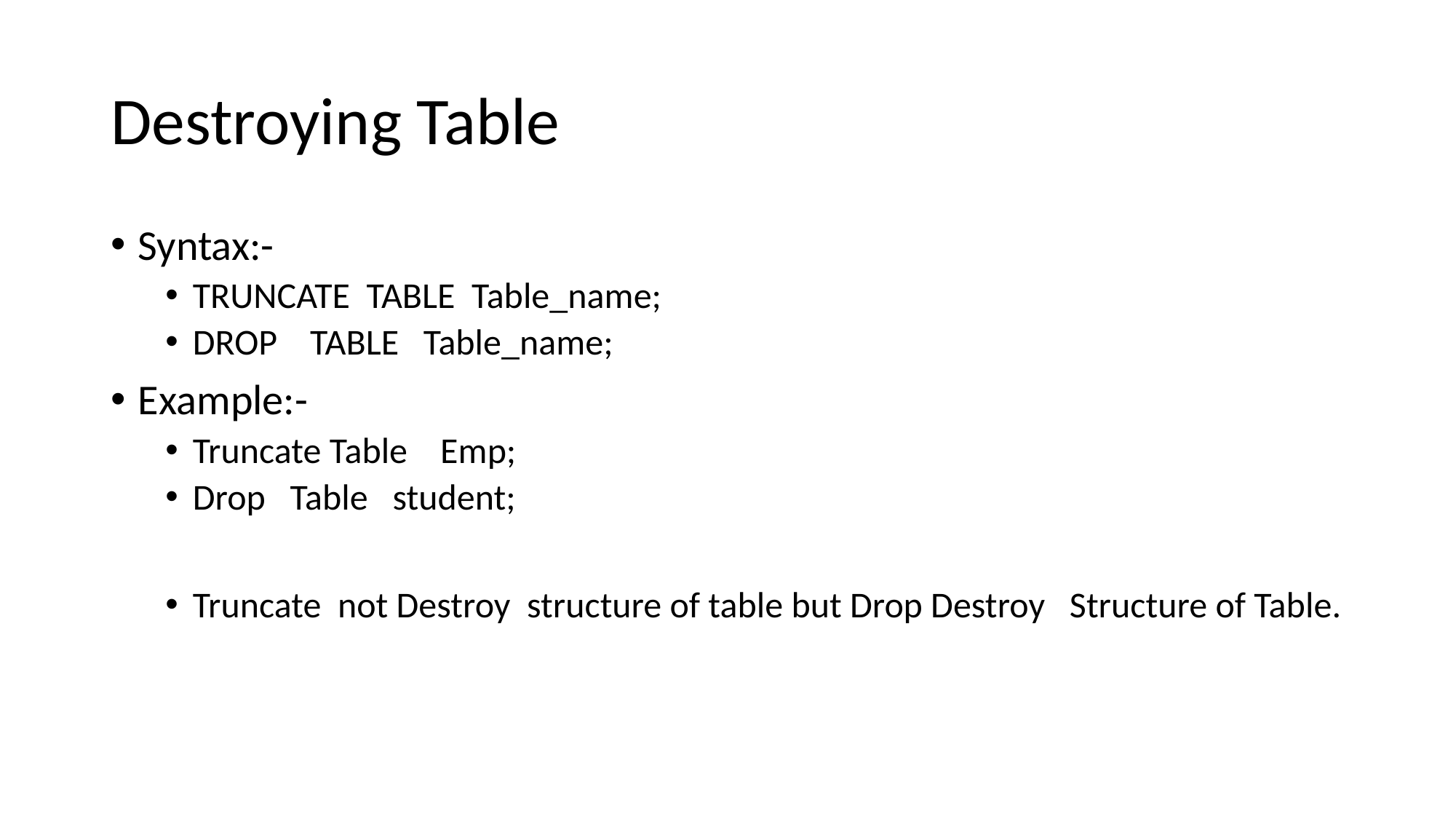

# Destroying Table
Syntax:-
TRUNCATE  TABLE  Table_name;
DROP    TABLE   Table_name;
Example:-
Truncate Table    Emp;
Drop   Table   student;

Truncate  not Destroy  structure of table but Drop Destroy   Structure of Table.